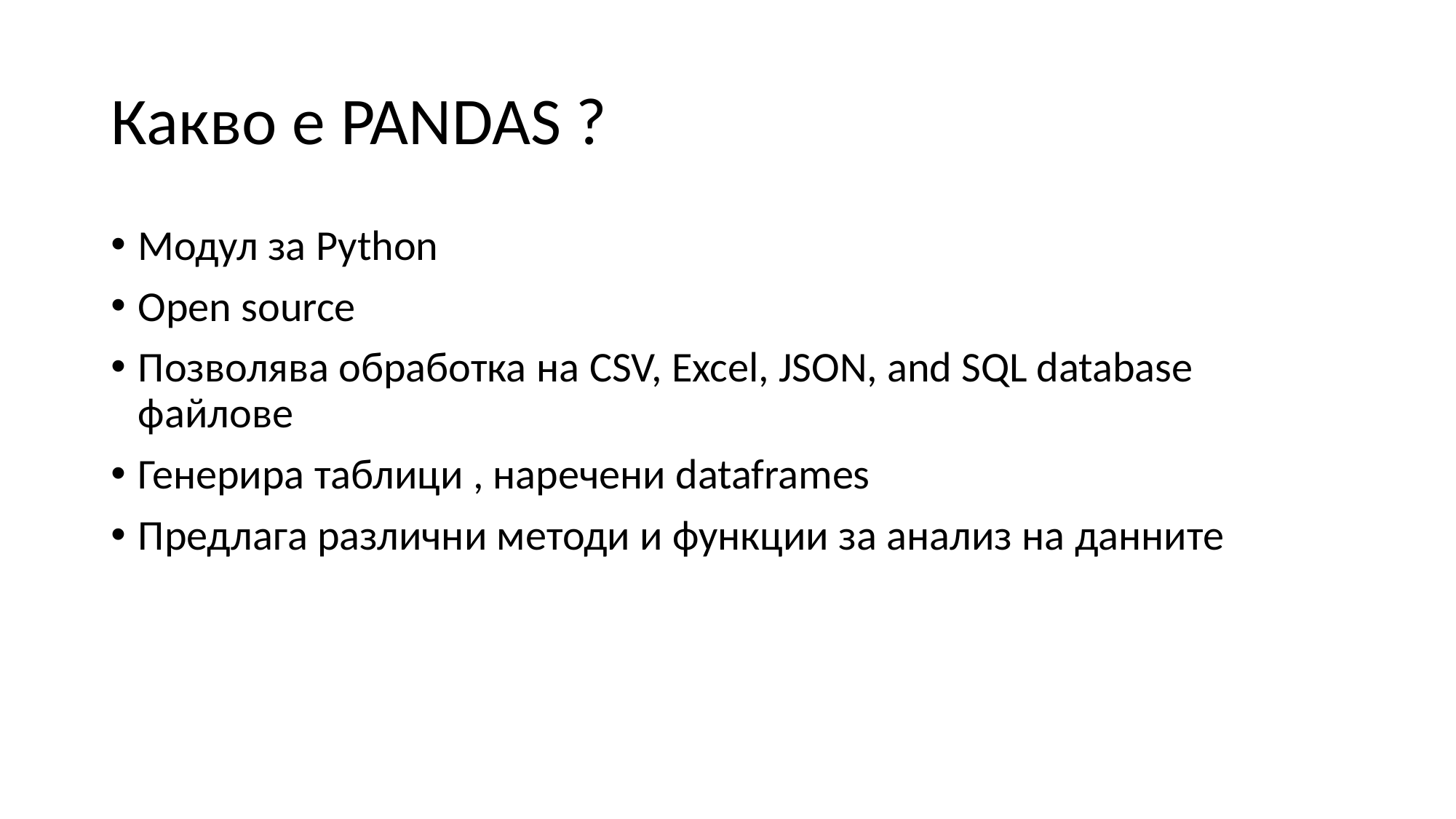

# Какво е PANDAS ?
Модул за Python
Open source
Позволява обработка на CSV, Excel, JSON, and SQL database файлове
Генерира таблици , наречени dataframes
Предлага различни методи и функции за анализ на данните